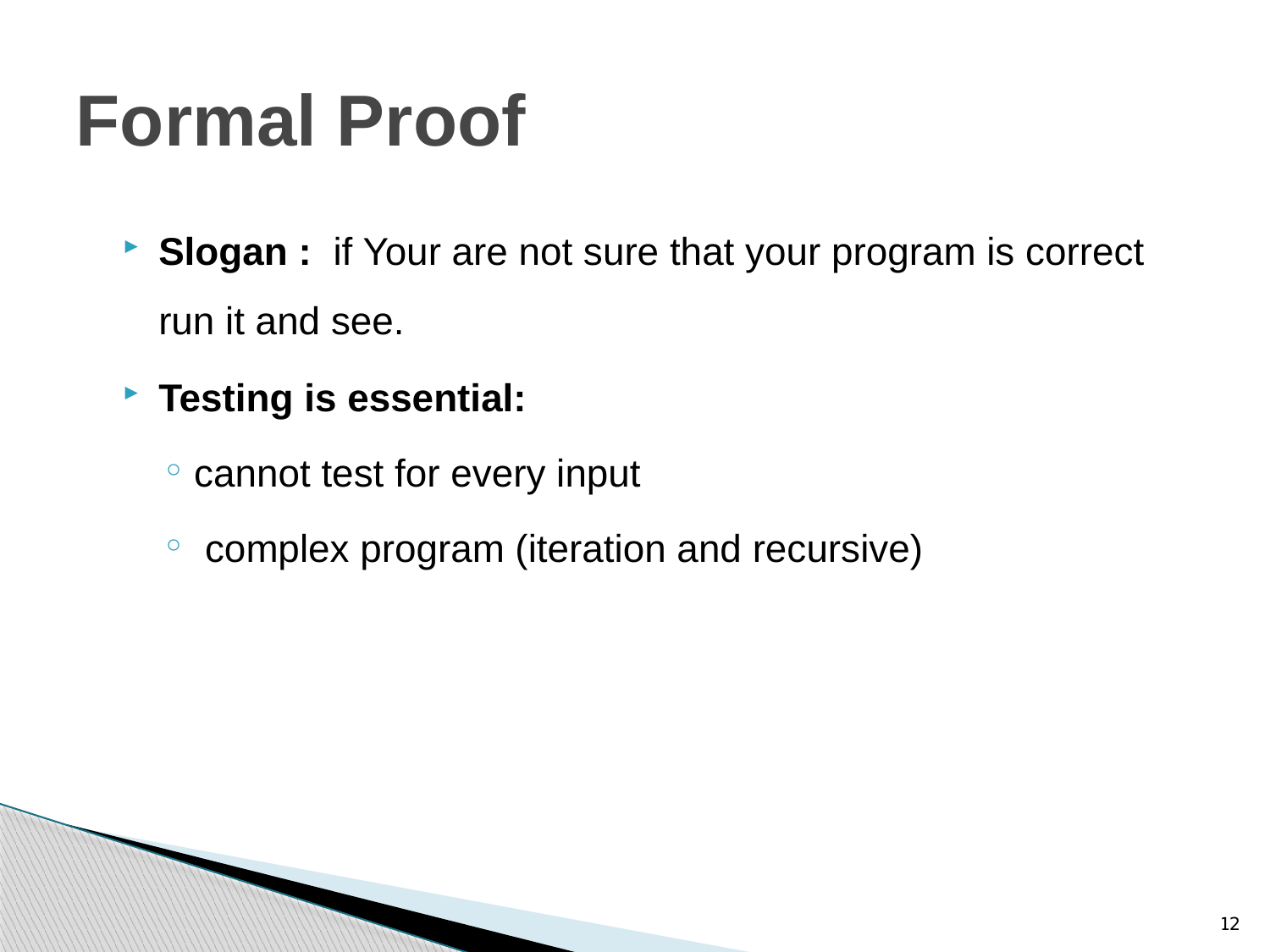

# Formal Proof
Slogan :  if Your are not sure that your program is correct run it and see.
Testing is essential:
cannot test for every input
 complex program (iteration and recursive)
12